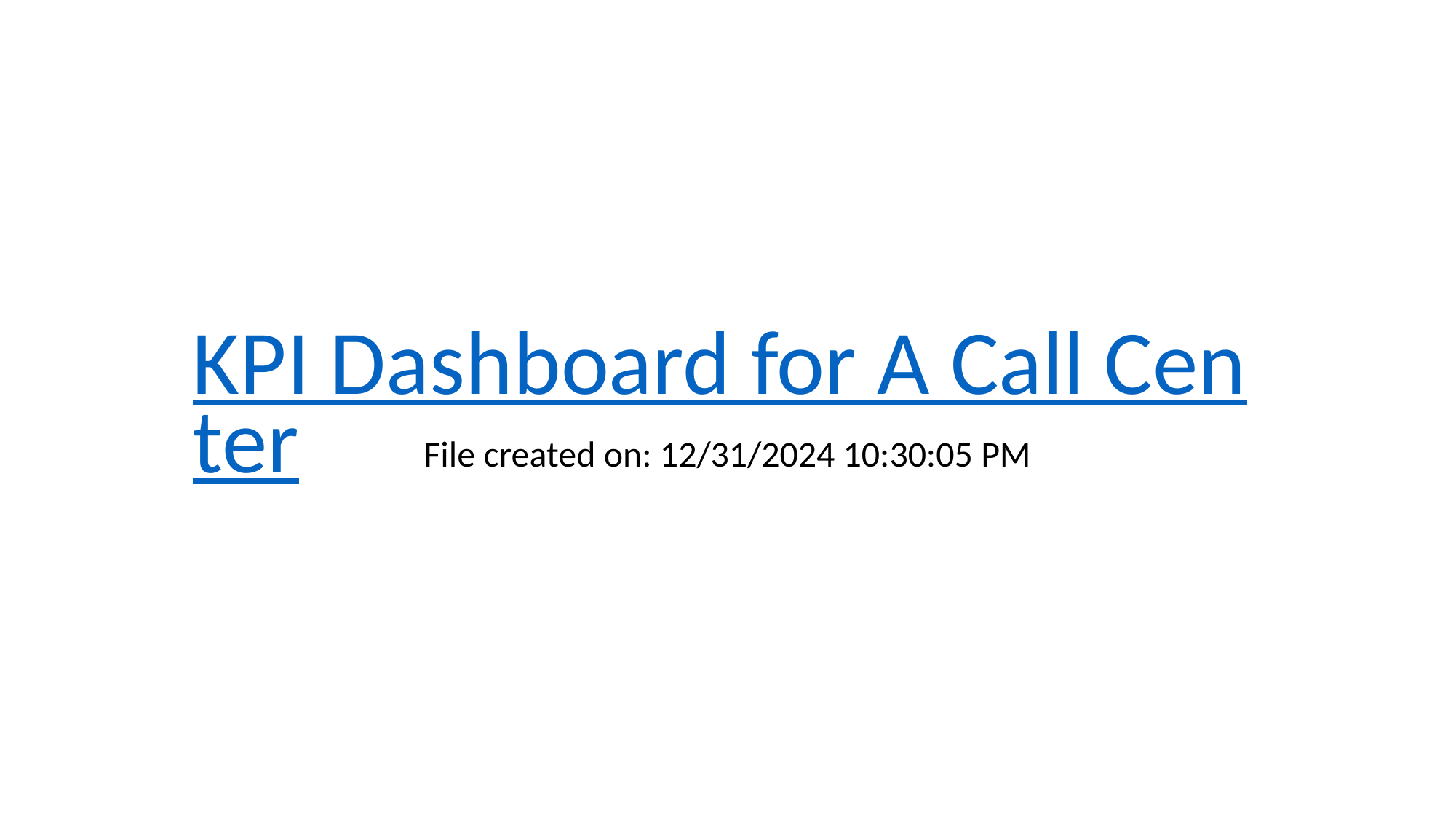

# KPI Dashboard for A Call Center
File created on: 12/31/2024 10:30:05 PM